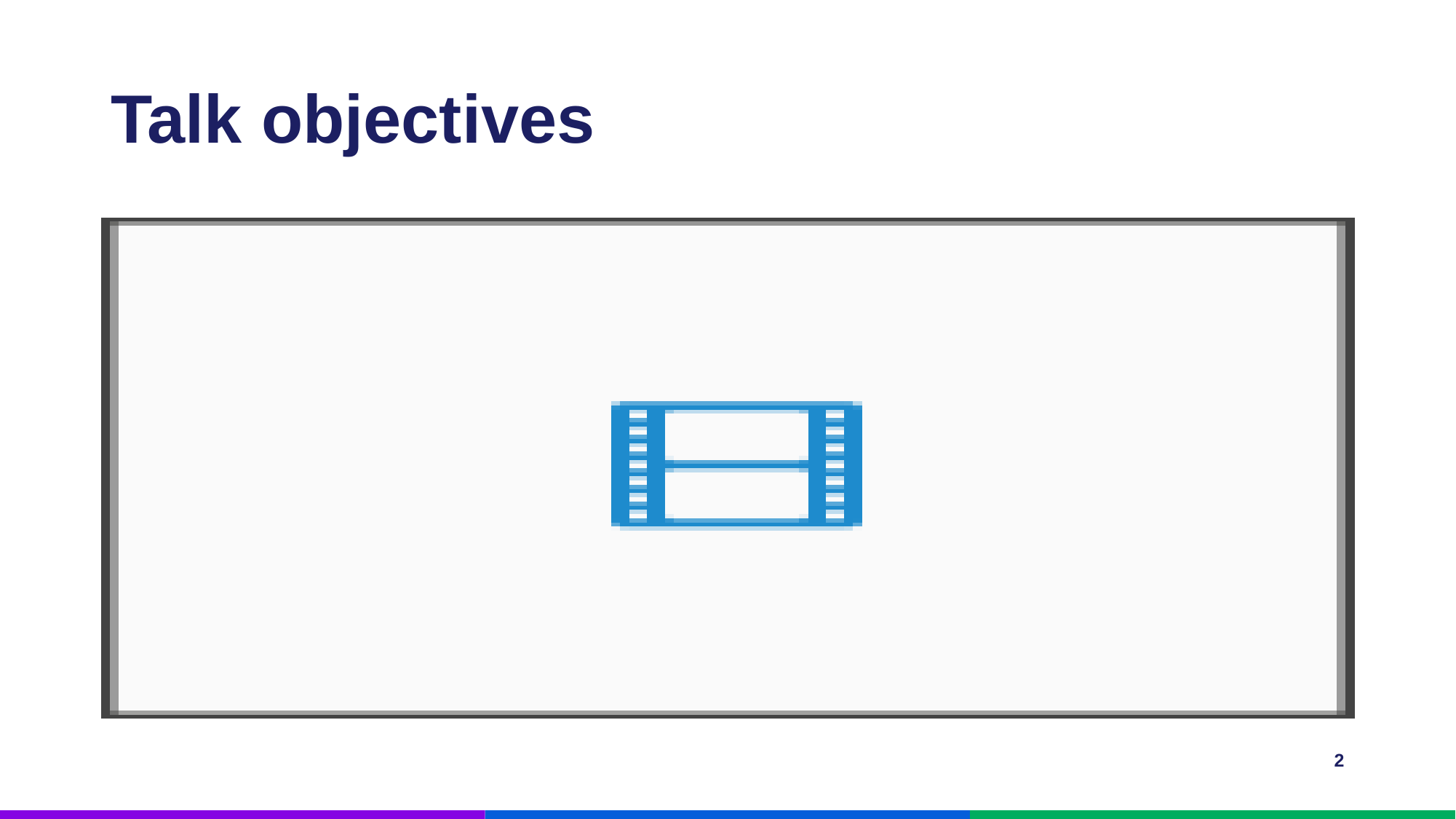

# Talk objectives
Publicise a planning tool that has been developed in the SW Decision Support Network
Share learnings for areas were new to me

2